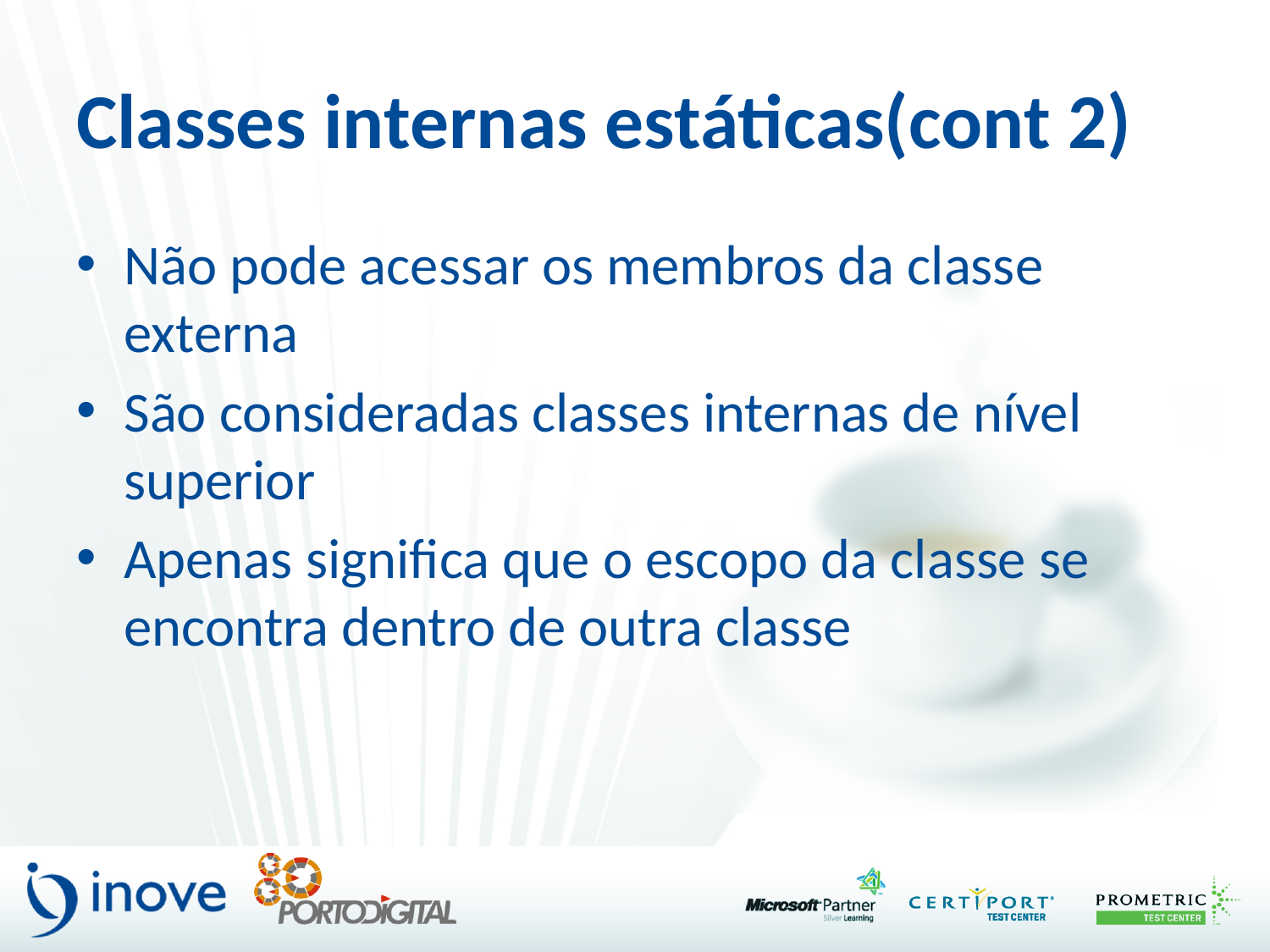

# Classes internas estáticas(cont 2)
Não pode acessar os membros da classe externa
São consideradas classes internas de nível superior
Apenas significa que o escopo da classe se encontra dentro de outra classe